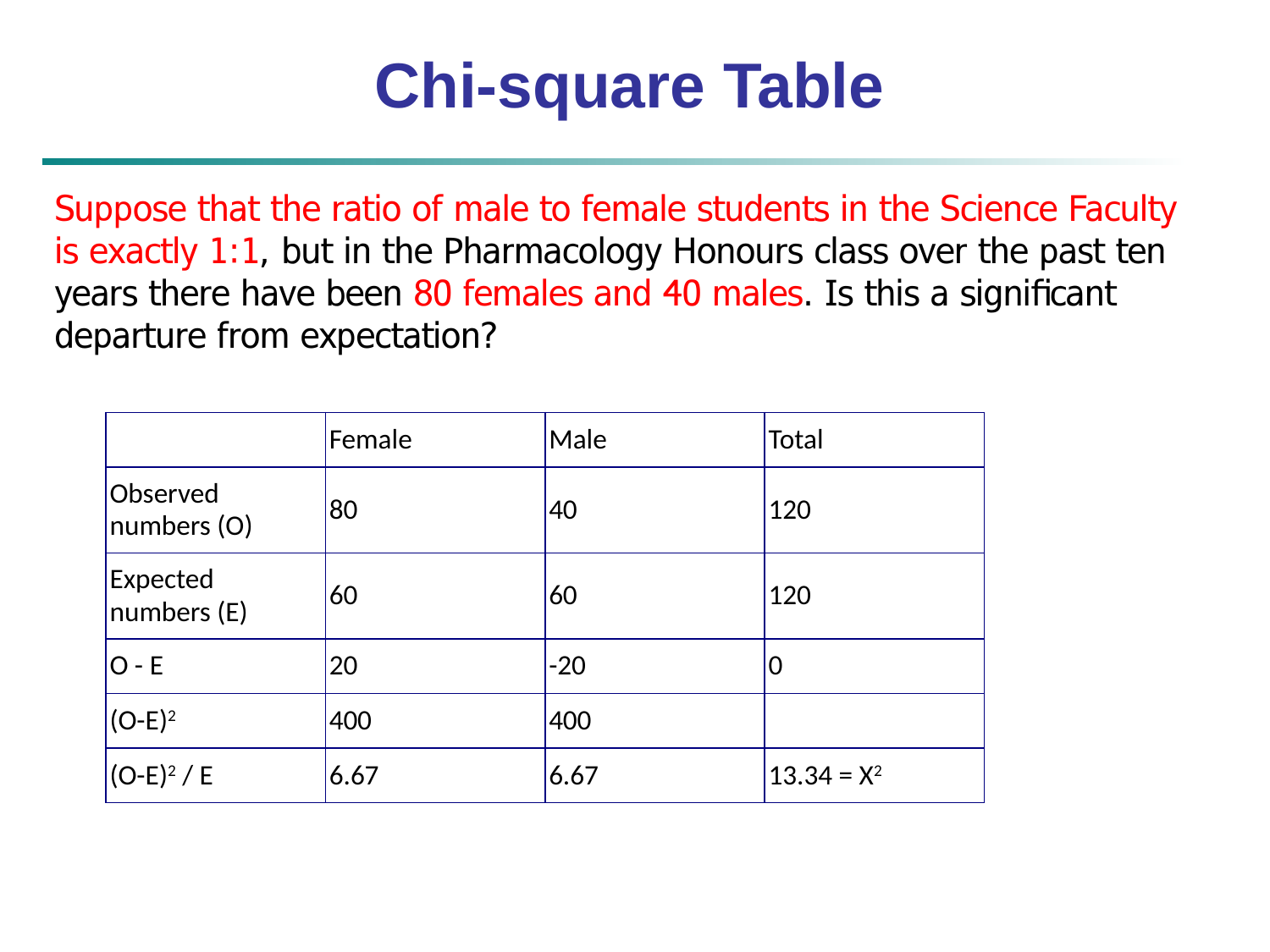

# Chi-square Table
Suppose that the ratio of male to female students in the Science Faculty is exactly 1:1, but in the Pharmacology Honours class over the past ten years there have been 80 females and 40 males. Is this a significant departure from expectation?

|  | Female | Male | Total |
| --- | --- | --- | --- |
| Observed numbers (O) | 80 | 40 | 120 |
| Expected numbers (E) | 60 | 60 | 120 |
| O - E | 20 | -20 | 0 |
| (O-E)2 | 400 | 400 |  |
| (O-E)2 / E | 6.67 | 6.67 | 13.34 = X2 |